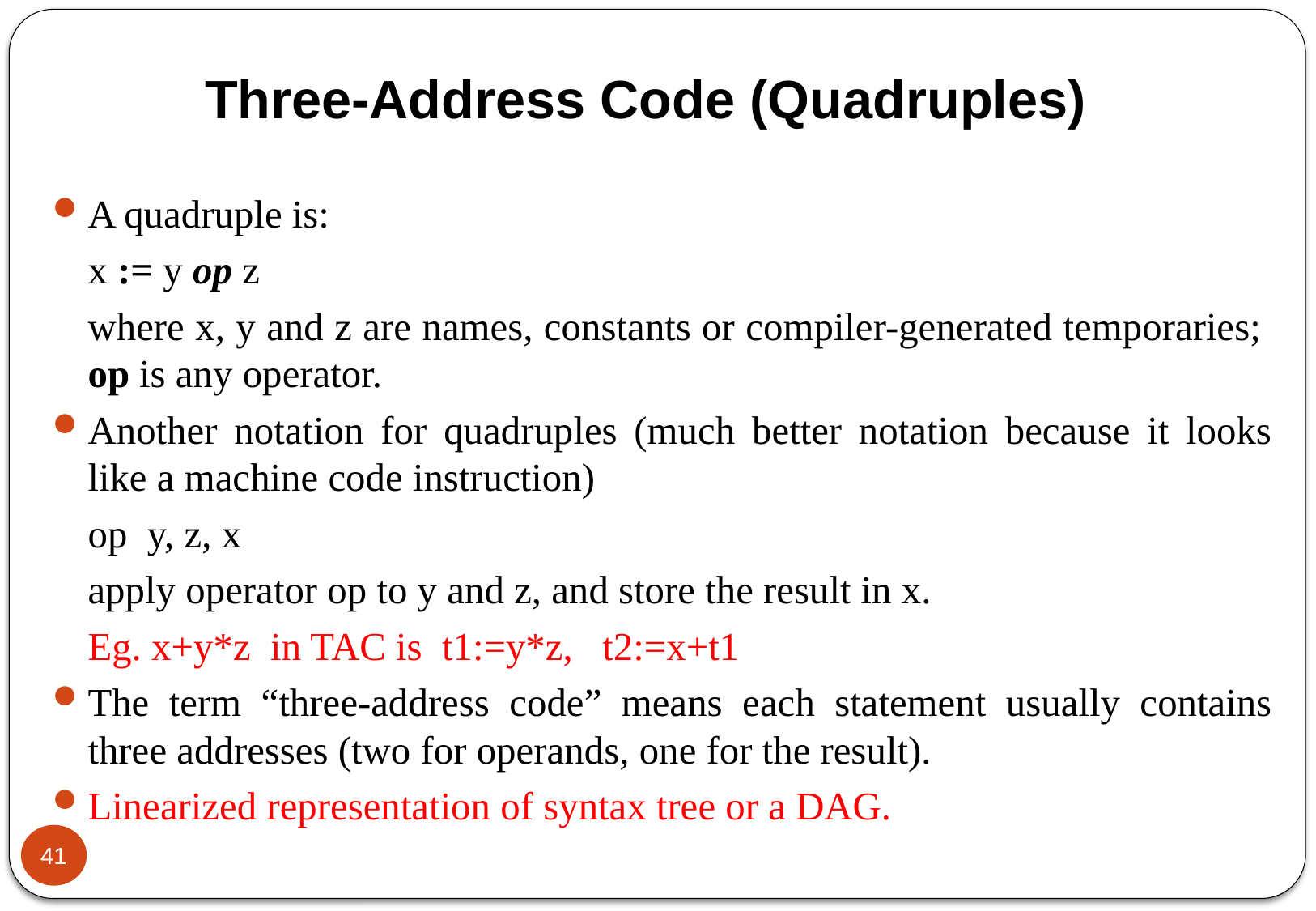

# Three-Address Code (Quadruples)
A quadruple is:
		x := y op z
	where x, y and z are names, constants or compiler-generated temporaries;  op is any operator.
Another notation for quadruples (much better notation because it looks like a machine code instruction)
		op  y, z, x
	apply operator op to y and z, and store the result in x.
		Eg. x+y*z  in TAC is  t1:=y*z,   t2:=x+t1
The term “three-address code” means each statement usually contains three addresses (two for operands, one for the result).
Linearized representation of syntax tree or a DAG.
41